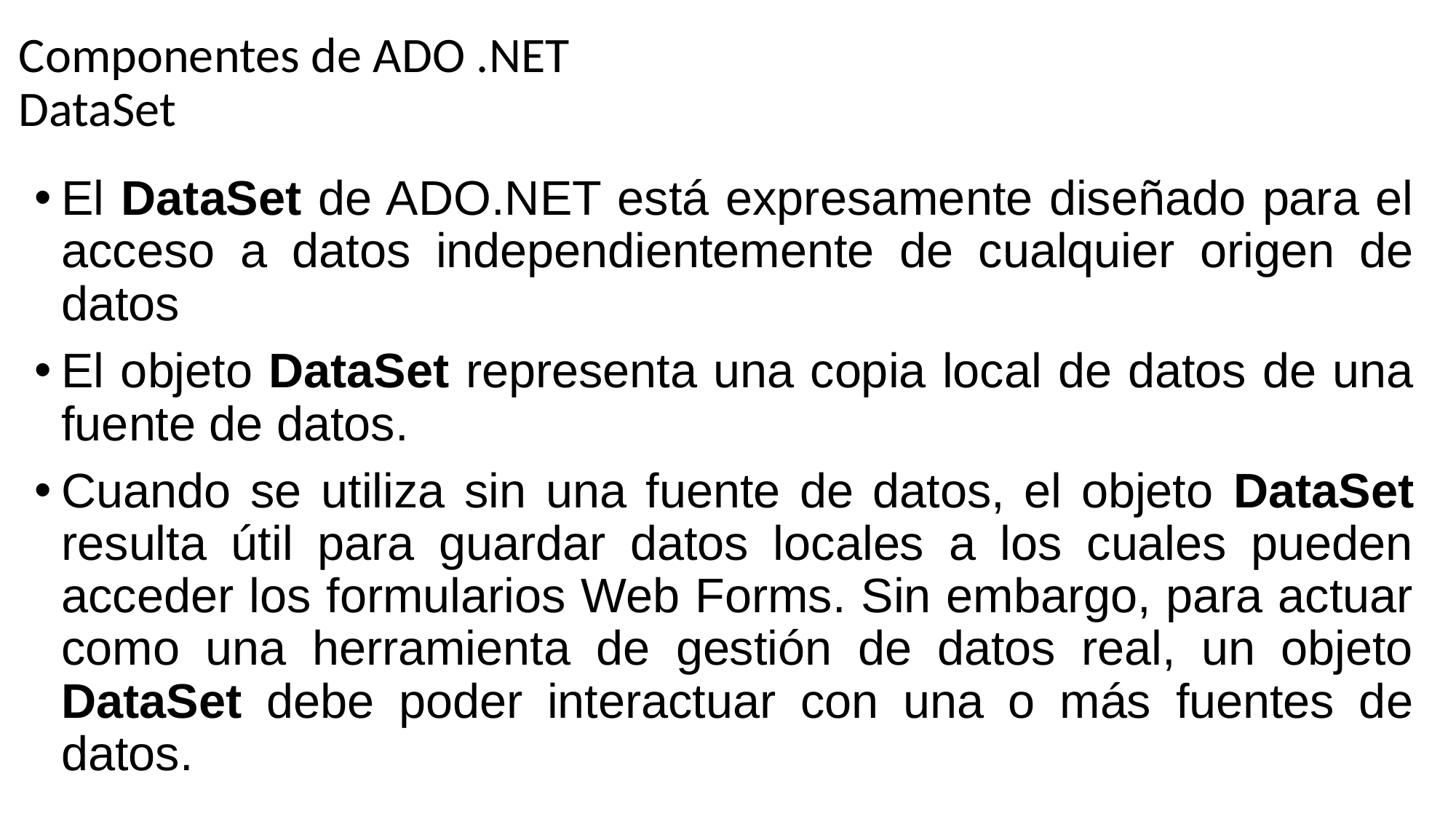

# Componentes de ADO .NET DataSet
El DataSet de ADO.NET está expresamente diseñado para el acceso a datos independientemente de cualquier origen de datos
El objeto DataSet representa una copia local de datos de una fuente de datos.
Cuando se utiliza sin una fuente de datos, el objeto DataSet resulta útil para guardar datos locales a los cuales pueden acceder los formularios Web Forms. Sin embargo, para actuar como una herramienta de gestión de datos real, un objeto DataSet debe poder interactuar con una o más fuentes de datos.